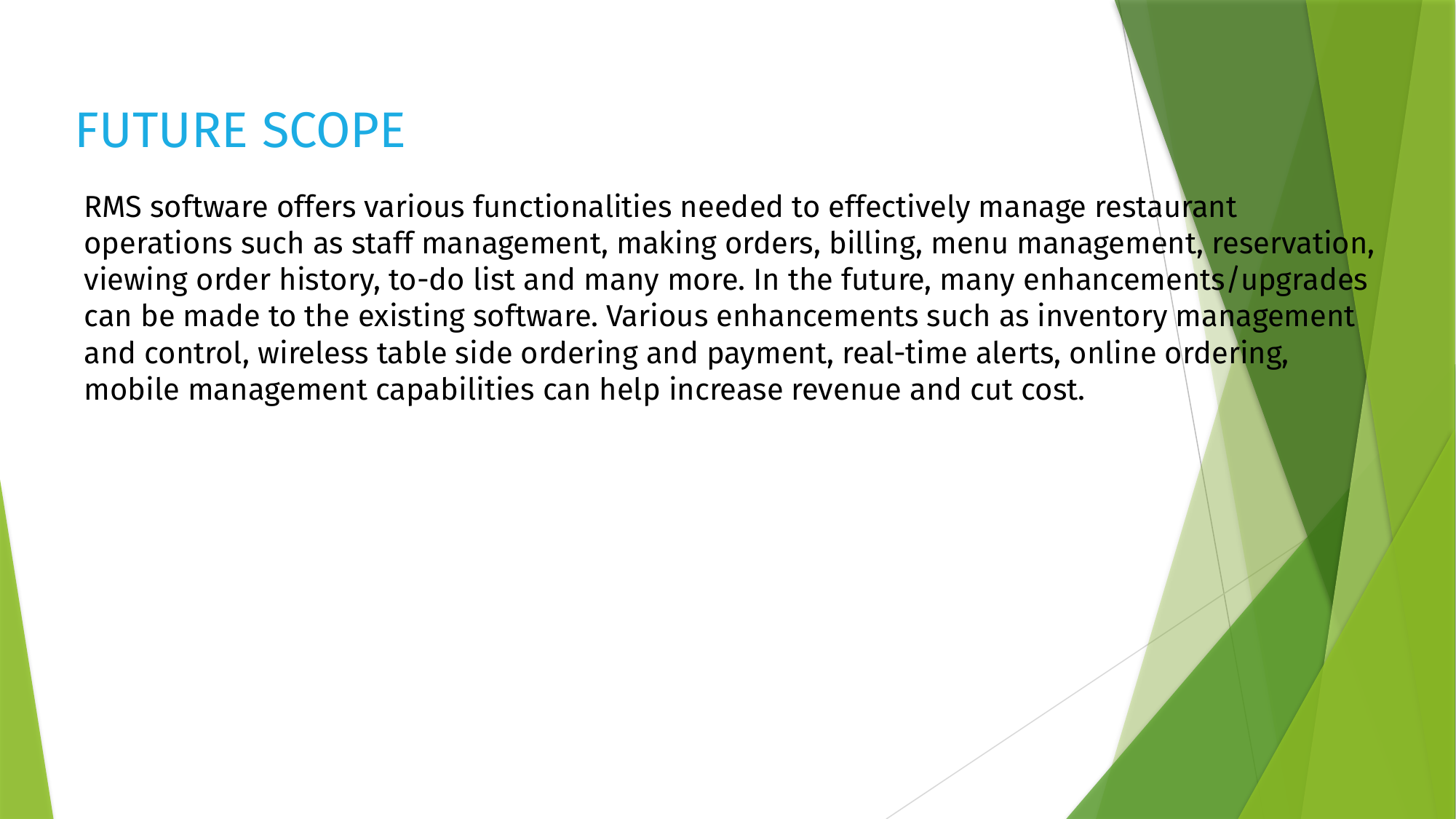

# FUTURE SCOPE
RMS software offers various functionalities needed to effectively manage restaurant operations such as staff management, making orders, billing, menu management, reservation, viewing order history, to-do list and many more. In the future, many enhancements/upgrades can be made to the existing software. Various enhancements such as inventory management and control, wireless table side ordering and payment, real-time alerts, online ordering, mobile management capabilities can help increase revenue and cut cost.